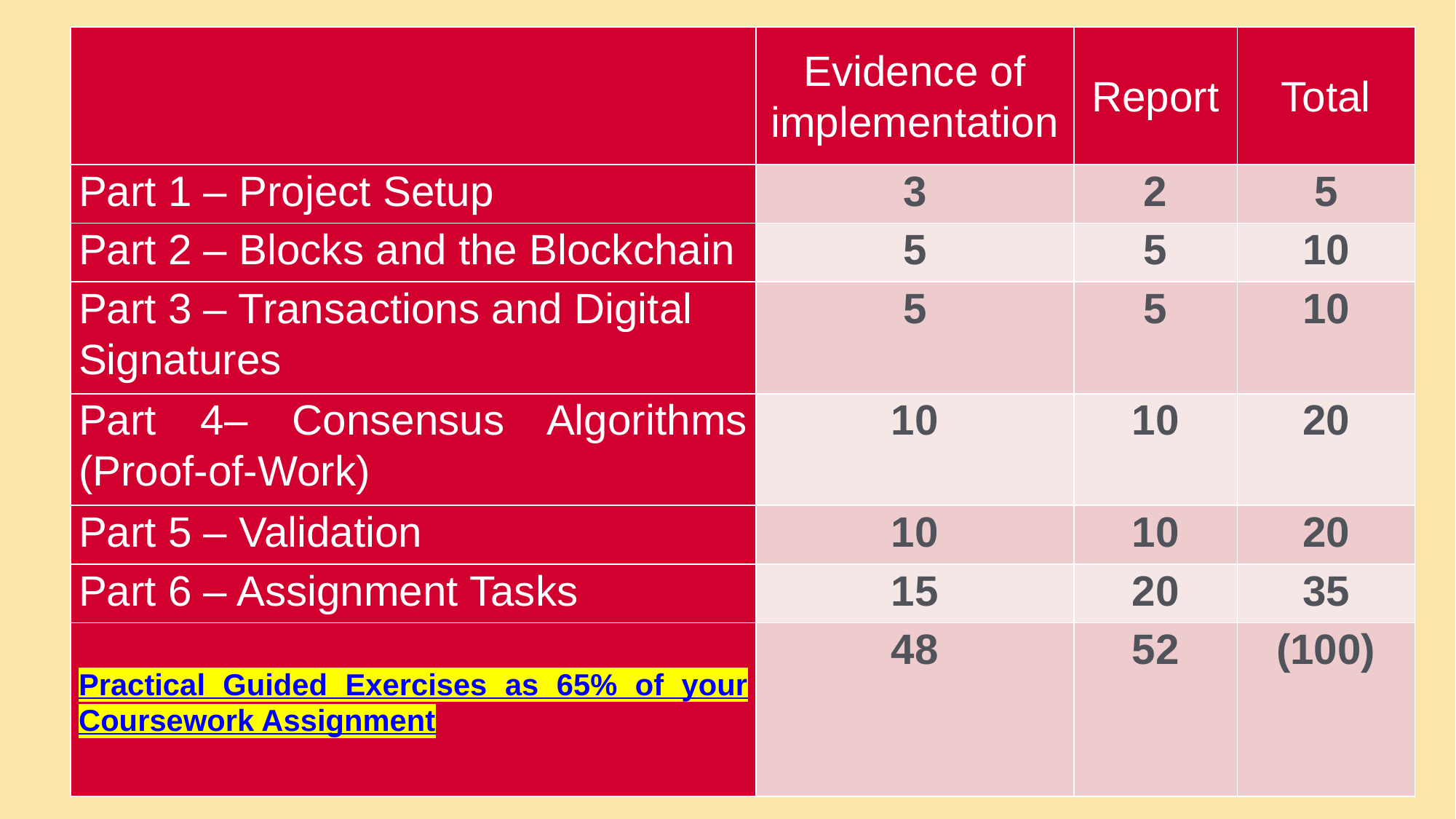

|  | Evidence of implementation | Report | Total |
| --- | --- | --- | --- |
| Part 1 – Project Setup | 3 | 2 | 5 |
| Part 2 – Blocks and the Blockchain | 5 | 5 | 10 |
| Part 3 – Transactions and Digital Signatures | 5 | 5 | 10 |
| Part 4– Consensus Algorithms (Proof-of-Work) | 10 | 10 | 20 |
| Part 5 – Validation | 10 | 10 | 20 |
| Part 6 – Assignment Tasks | 15 | 20 | 35 |
| Practical Guided Exercises as 65% of your Coursework Assignment | 48 | 52 | (100) |